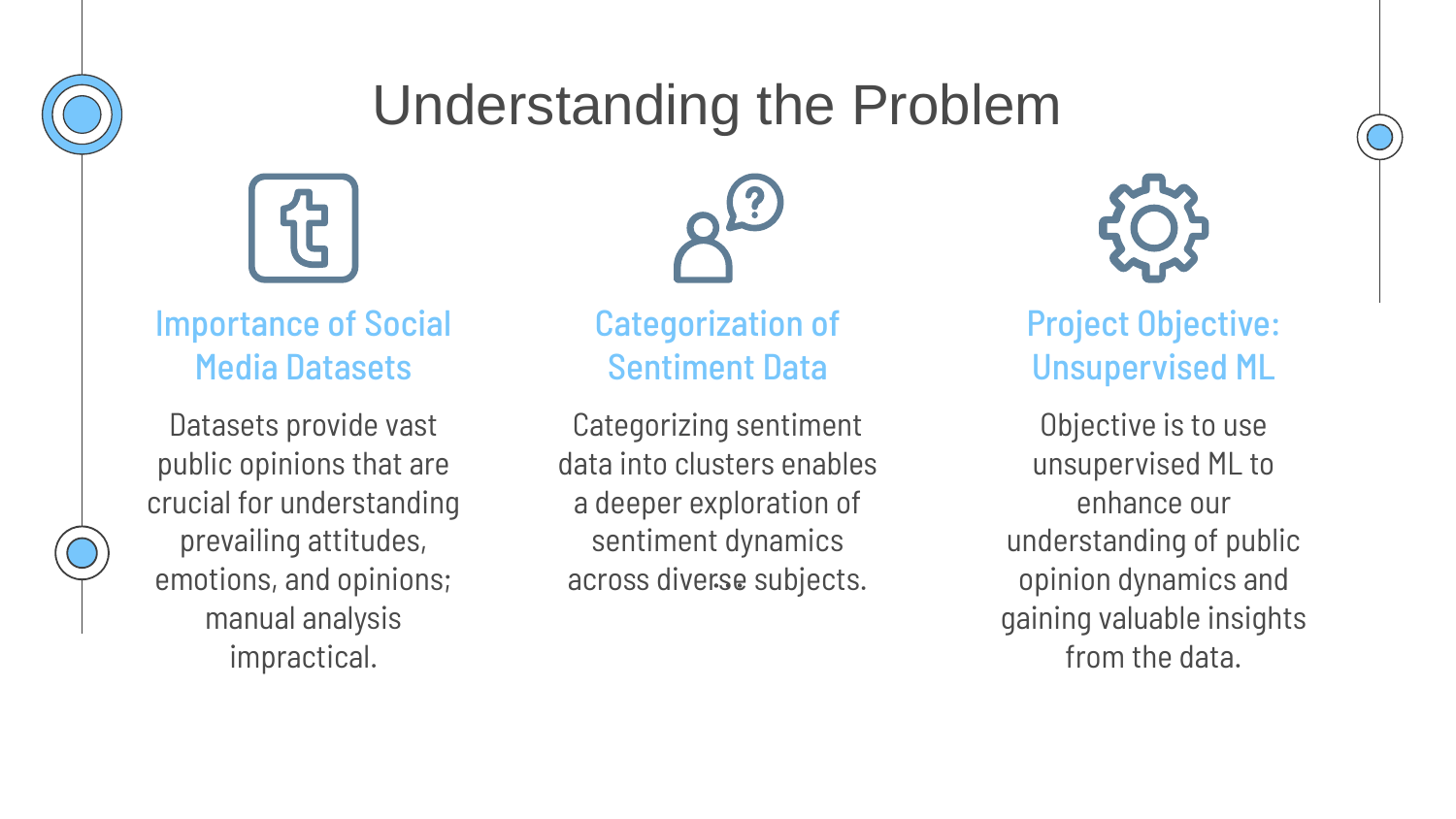

# Understanding the Problem

Categorization of Sentiment Data
Importance of Social Media Datasets
Project Objective: Unsupervised ML
Datasets provide vast public opinions that are crucial for understanding prevailing attitudes, emotions, and opinions; manual analysis impractical.

Categorizing sentiment data into clusters enables a deeper exploration of sentiment dynamics across diverse subjects.
Objective is to use unsupervised ML to enhance our understanding of public opinion dynamics and gaining valuable insights from the data.